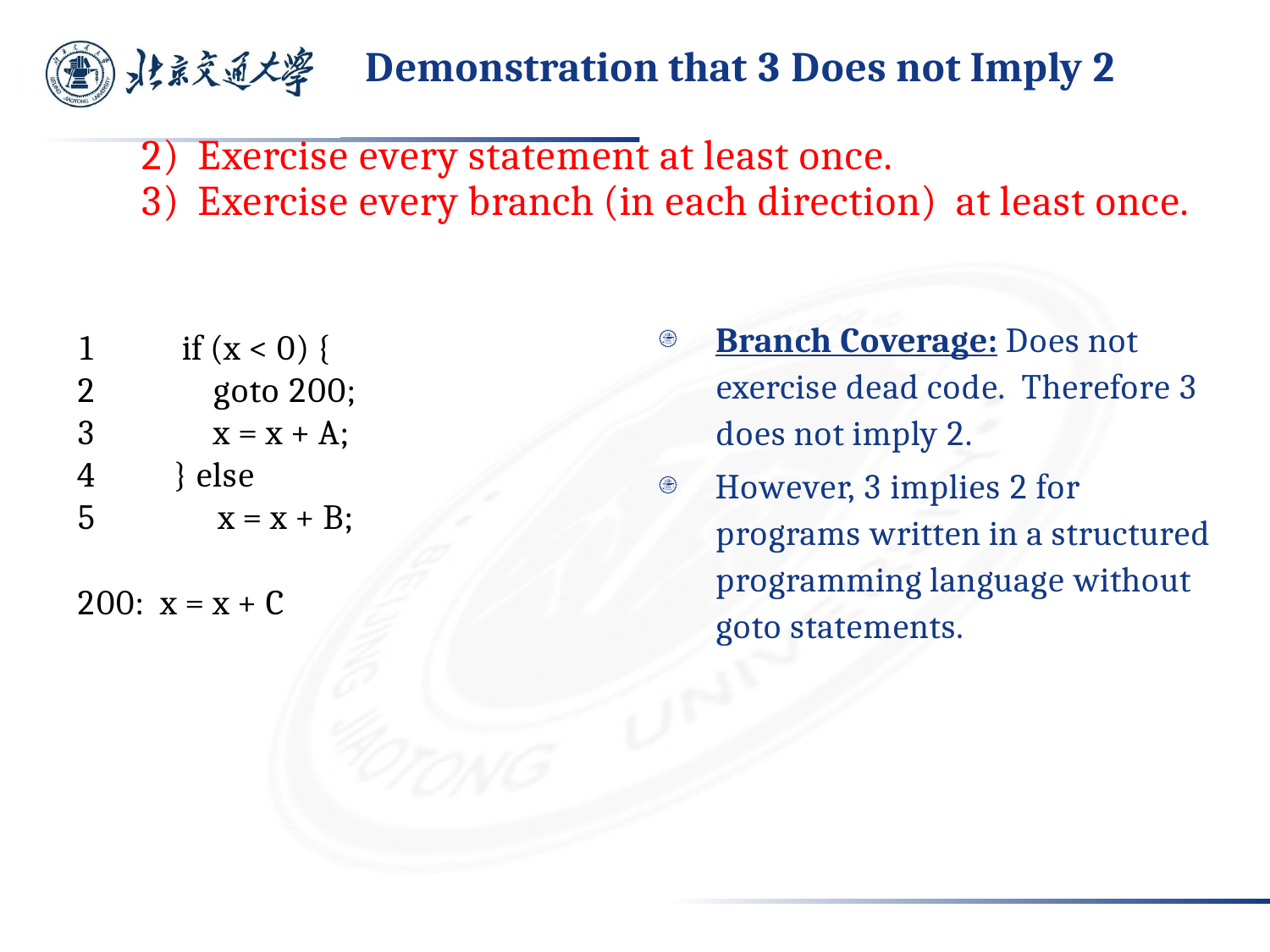

Demonstration that 3 Does not Imply 2
2)  Exercise every statement at least once.
3)  Exercise every branch (in each direction)  at least once.
Branch Coverage: Does not exercise dead code.  Therefore 3 does not imply 2.
However, 3 implies 2 for programs written in a structured programming language without goto statements.
1           if (x < 0) {
2               goto 200;
3               x = x + A;
4          } else
          x = x + B;

200:  x = x + C